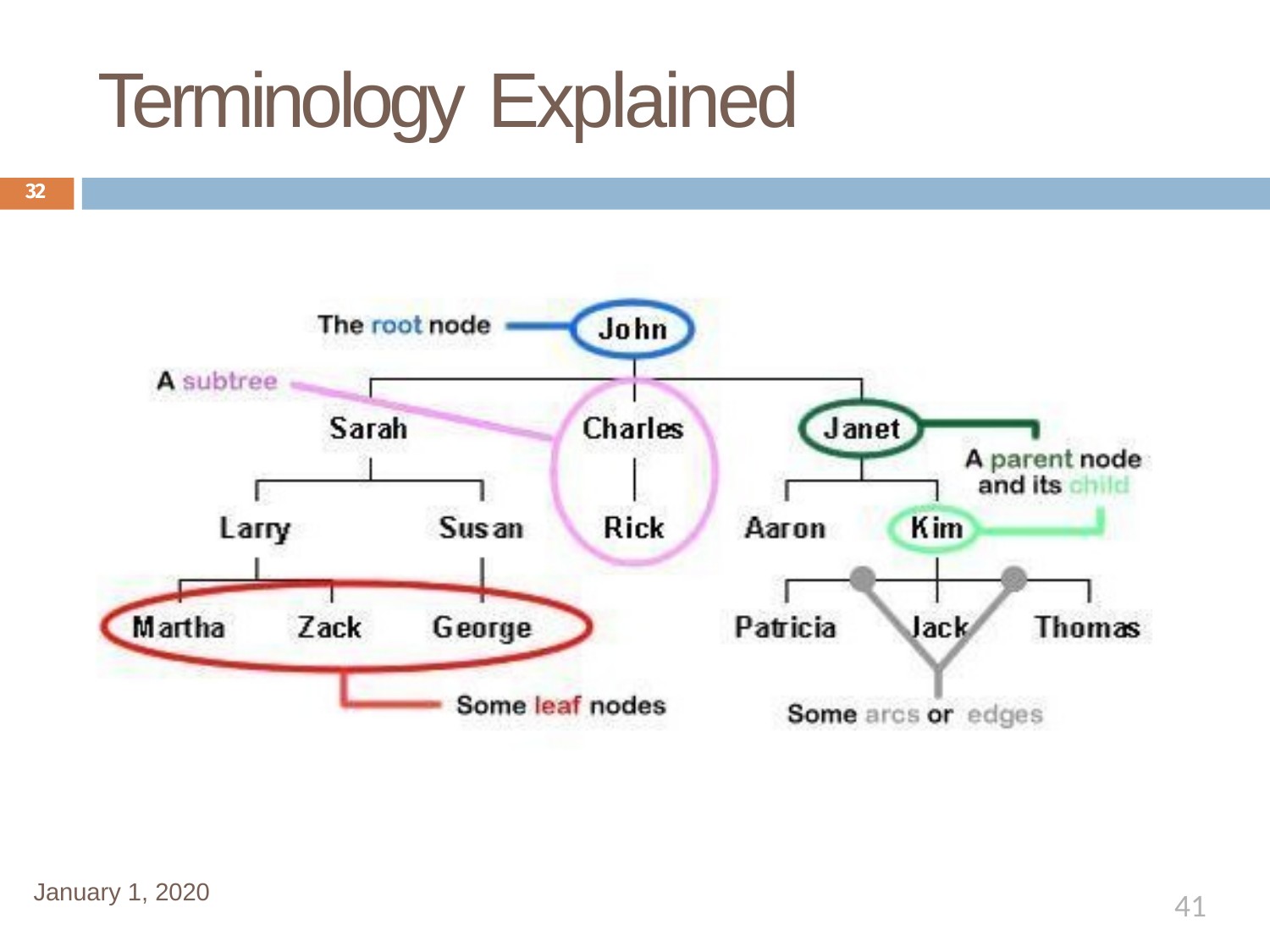

# Terminology Explained
32

January 1, 2020
41